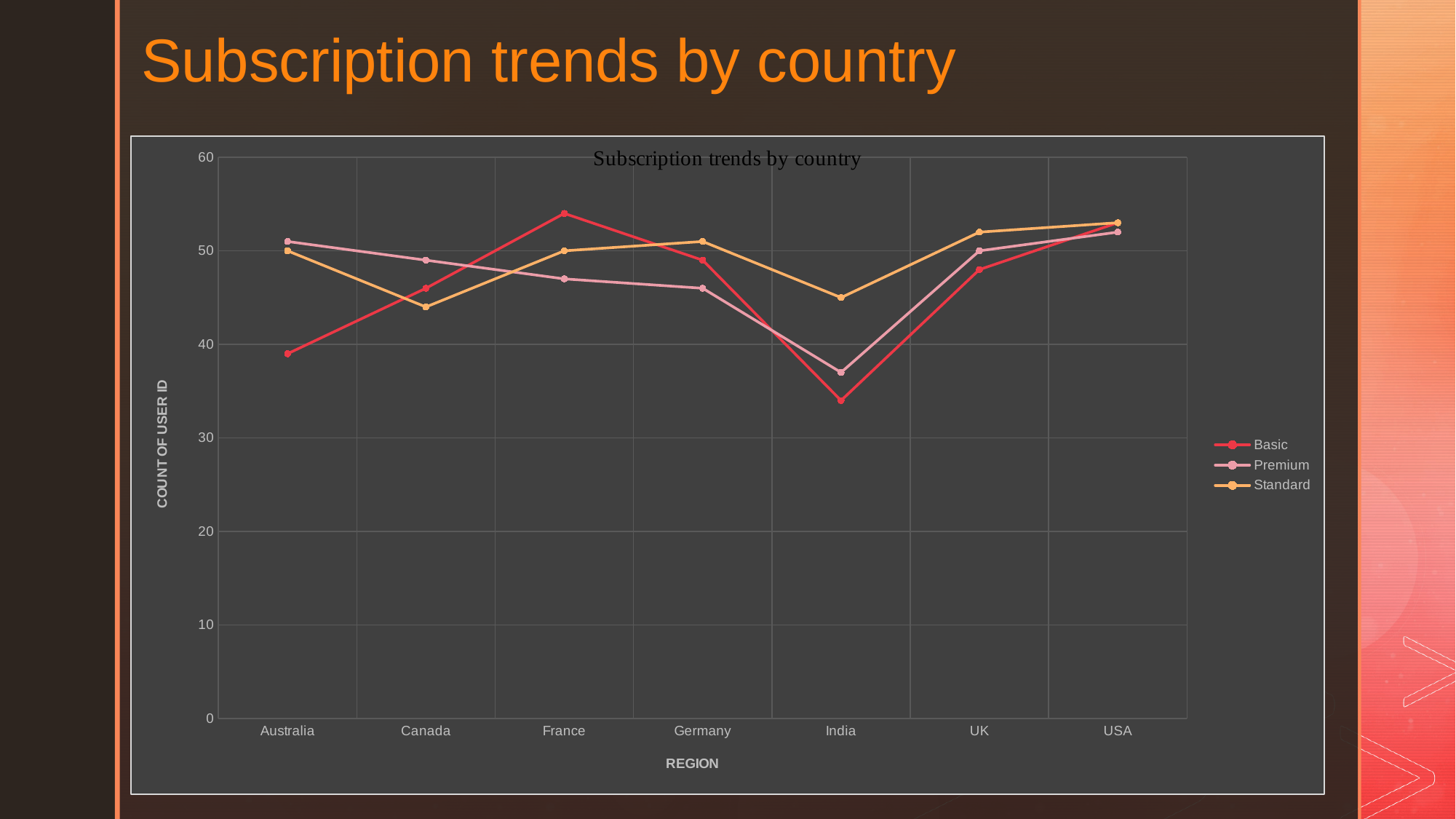

Subscription trends by country

### Chart

| Category | Basic | Premium | Standard |
|---|---|---|---|
| Australia | 39.0 | 51.0 | 50.0 |
| Canada | 46.0 | 49.0 | 44.0 |
| France | 54.0 | 47.0 | 50.0 |
| Germany | 49.0 | 46.0 | 51.0 |
| India | 34.0 | 37.0 | 45.0 |
| UK | 48.0 | 50.0 | 52.0 |
| USA | 53.0 | 52.0 | 53.0 |